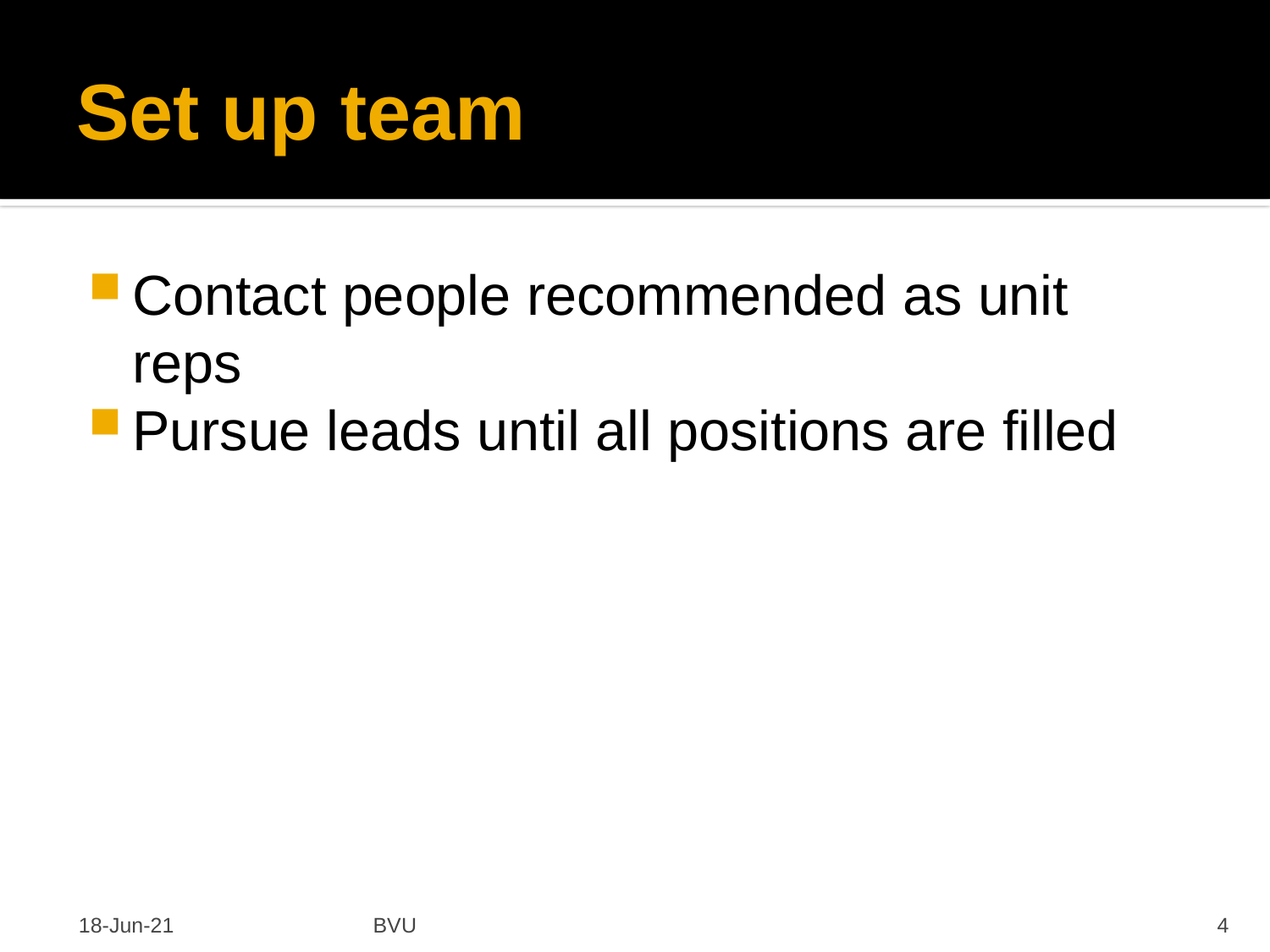

# Set up team
Contact people recommended as unit reps
Pursue leads until all positions are filled
18-Jun-21
BVU
4